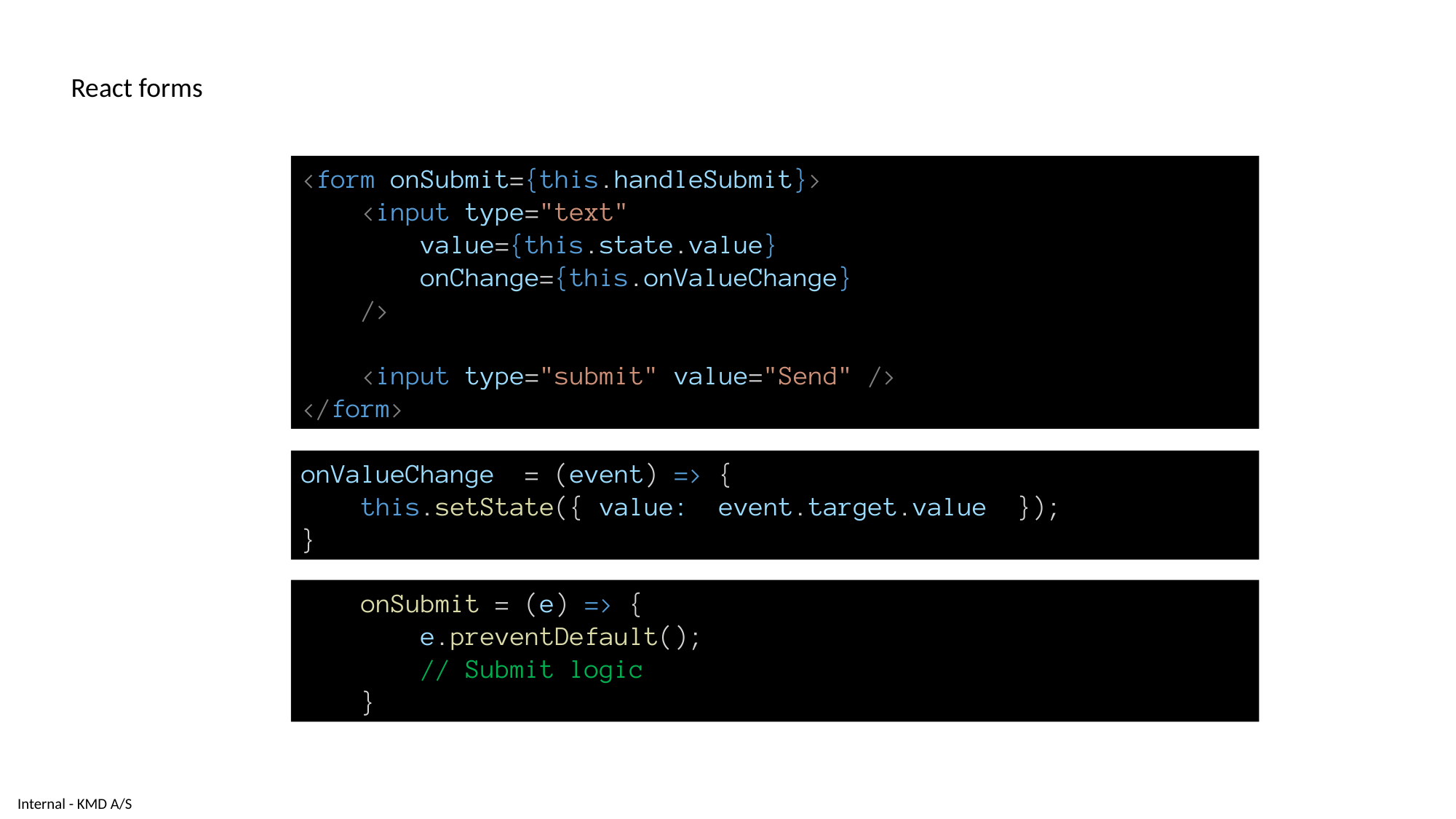

React forms
<form onSubmit={this.handleSubmit}>
    <input type="text"
        value={this.state.value}
        onChange={this.onValueChange}
    />

    <input type="submit" value="Send" />
</form>
onValueChange  = (event) => {
    this.setState({ value:  event.target.value  });
}
    onSubmit = (e) => {
        e.preventDefault();
        // Submit logic
    }